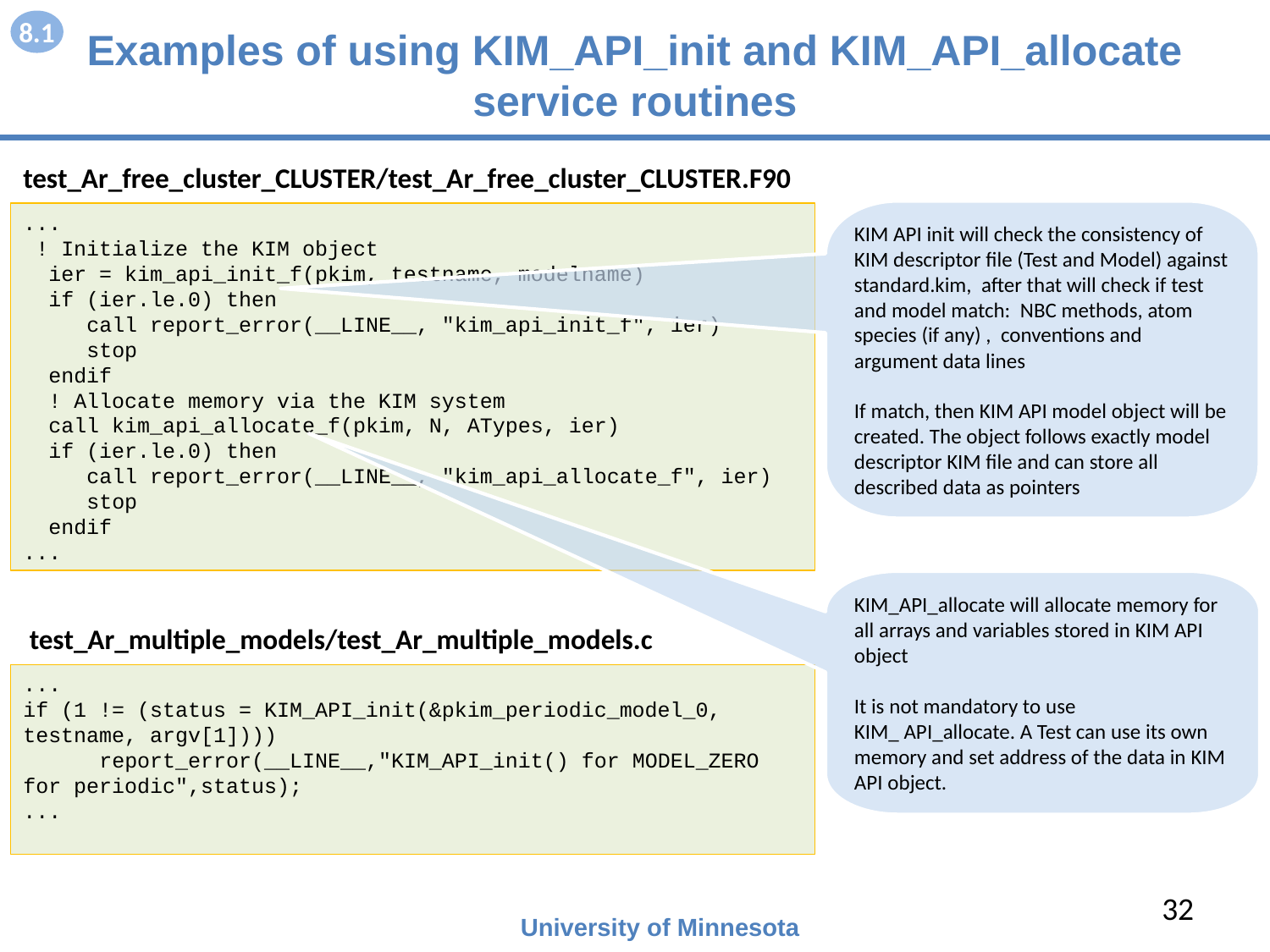

8.1
# Examples of using KIM_API_init and KIM_API_allocate service routines
test_Ar_free_cluster_CLUSTER/test_Ar_free_cluster_CLUSTER.F90

KIM API init will check the consistency of KIM descriptor file (Test and Model) against standard.kim,  after that will check if test and model match:  NBC methods, atom  species (if any) ,  conventions and argument data lines

If match, then KIM API model object will be created. The object follows exactly model descriptor KIM file and can store all described data as pointers

...
 ! Initialize the KIM object
  ier = kim_api_init_f(pkim, testname, modelname)
  if (ier.le.0) then
     call report_error(__LINE__, "kim_api_init_f", ier)
     stop
  endif
  ! Allocate memory via the KIM system
  call kim_api_allocate_f(pkim, N, ATypes, ier)
  if (ier.le.0) then
     call report_error(__LINE__, "kim_api_allocate_f", ier)
     stop
  endif
...

KIM_API_allocate will allocate memory for all arrays and variables stored in KIM API object

It is not mandatory to use
KIM_ API_allocate. A Test can use its own memory and set address of the data in KIM API object.

 test_Ar_multiple_models/test_Ar_multiple_models.c
...
if (1 != (status = KIM_API_init(&pkim_periodic_model_0, testname, argv[1])))
      report_error(__LINE__,"KIM_API_init() for MODEL_ZERO for periodic",status);
...

32
University of Minnesota